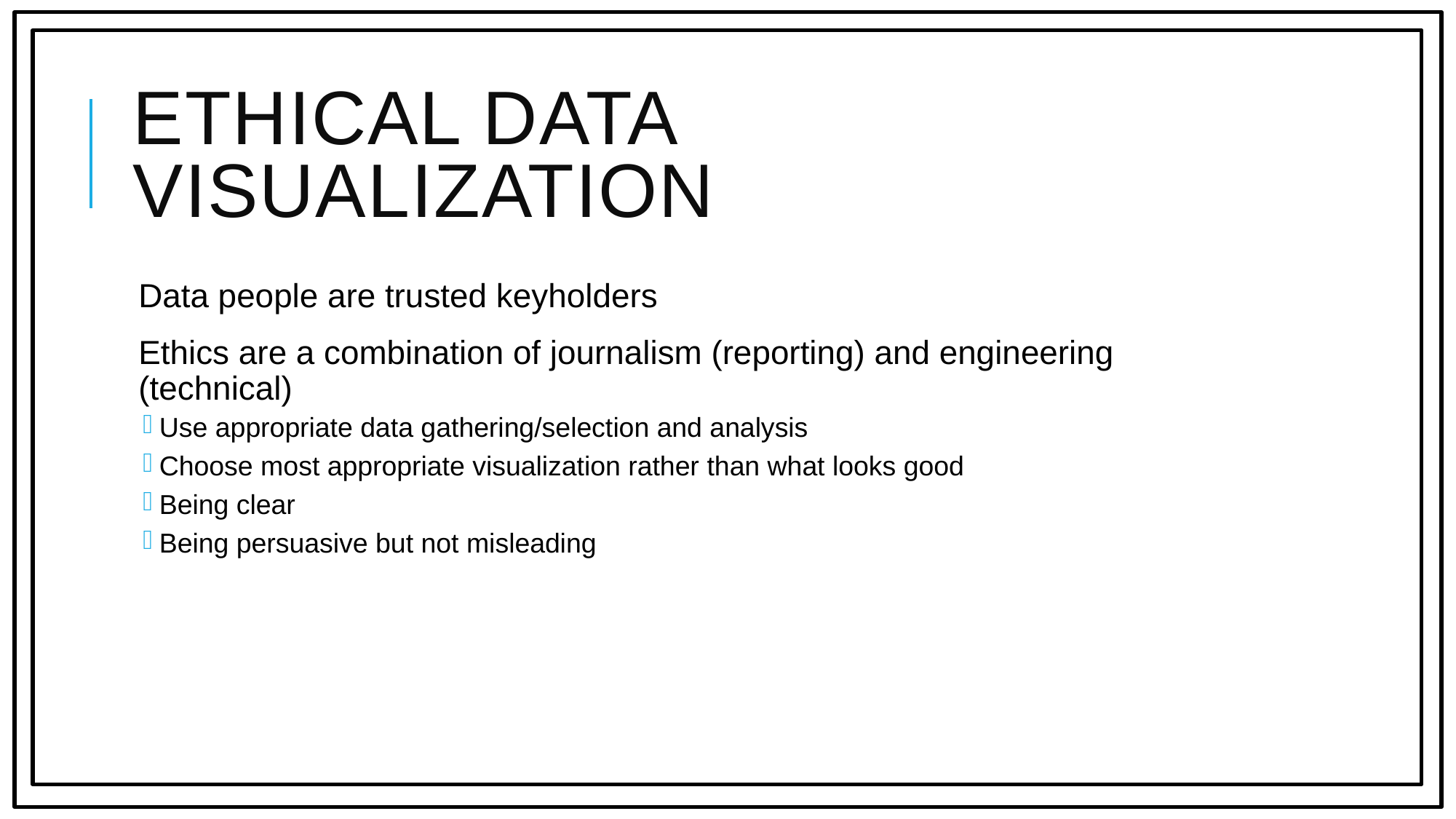

# Ethical data visualization
Data people are trusted keyholders
Ethics are a combination of journalism (reporting) and engineering (technical)
Use appropriate data gathering/selection and analysis
Choose most appropriate visualization rather than what looks good
Being clear
Being persuasive but not misleading